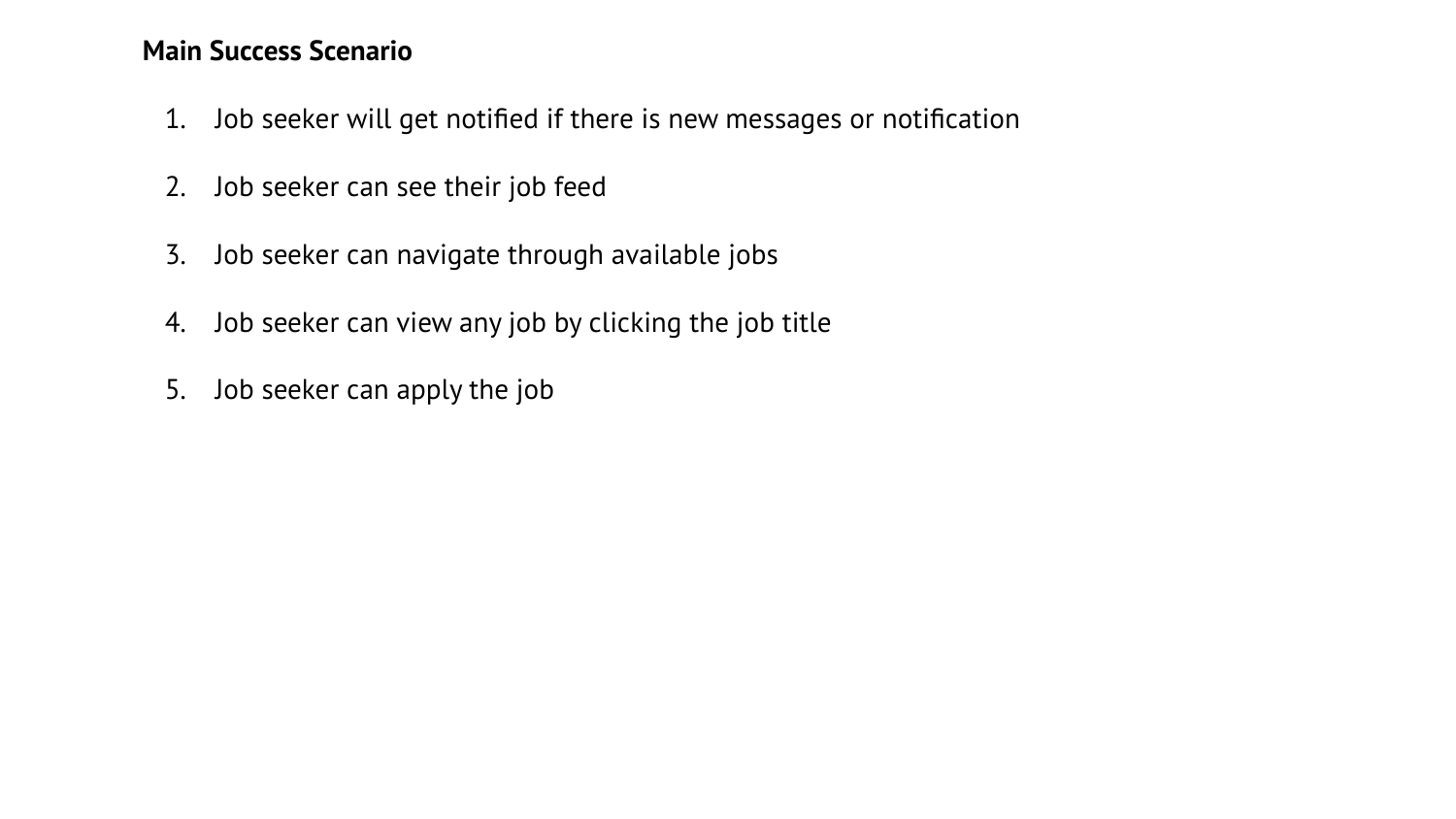

Main Success Scenario

Job seeker will get notified if there is new messages or notification

Job seeker can see their job feed

Job seeker can navigate through available jobs

Job seeker can view any job by clicking the job title

Job seeker can apply the job